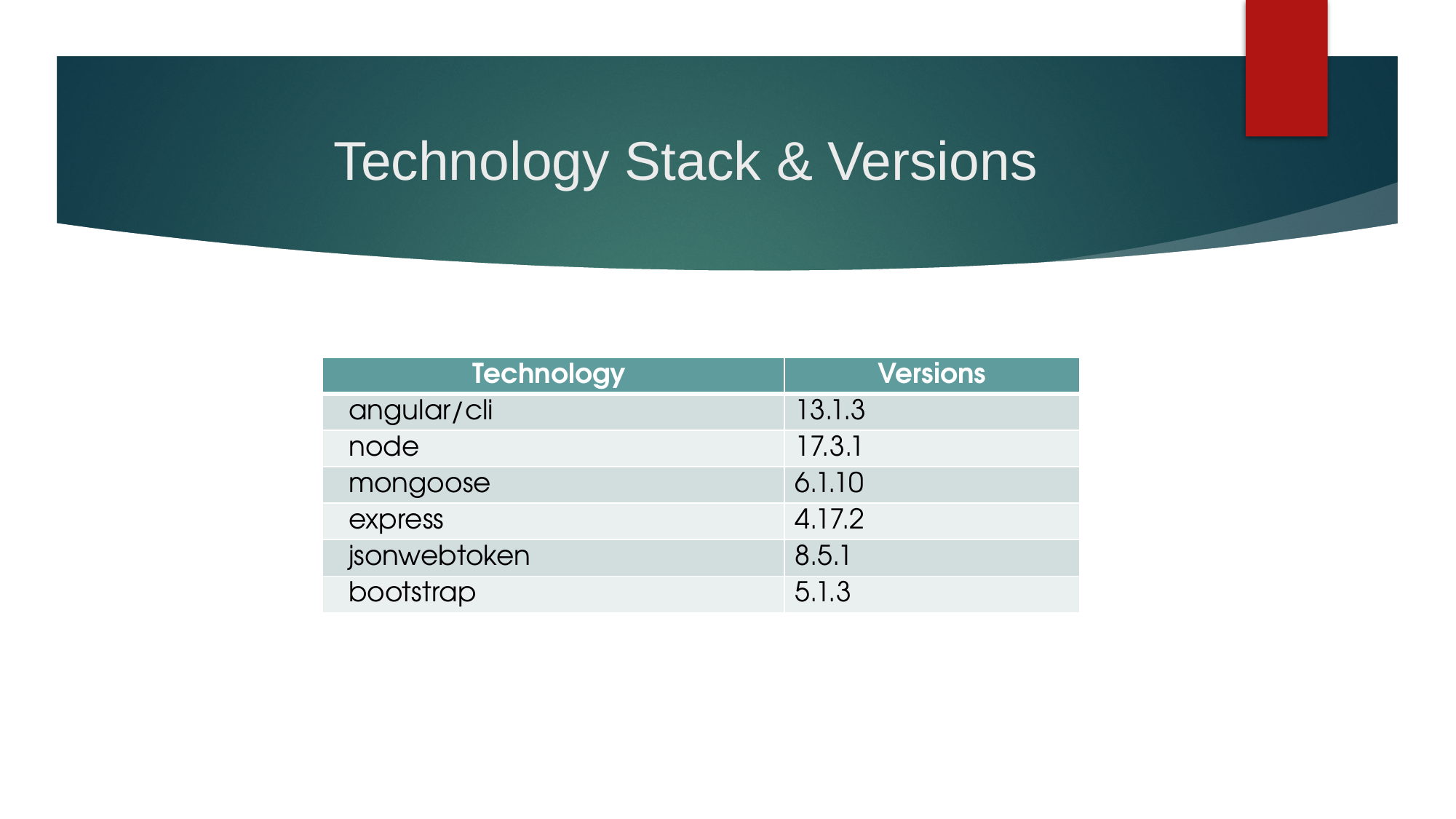

# Technology Stack & Versions
| Technology | Versions |
| --- | --- |
| angular/cli | 13.1.3 |
| node | 17.3.1 |
| mongoose | 6.1.10 |
| express | 4.17.2 |
| jsonwebtoken | 8.5.1 |
| bootstrap | 5.1.3 |